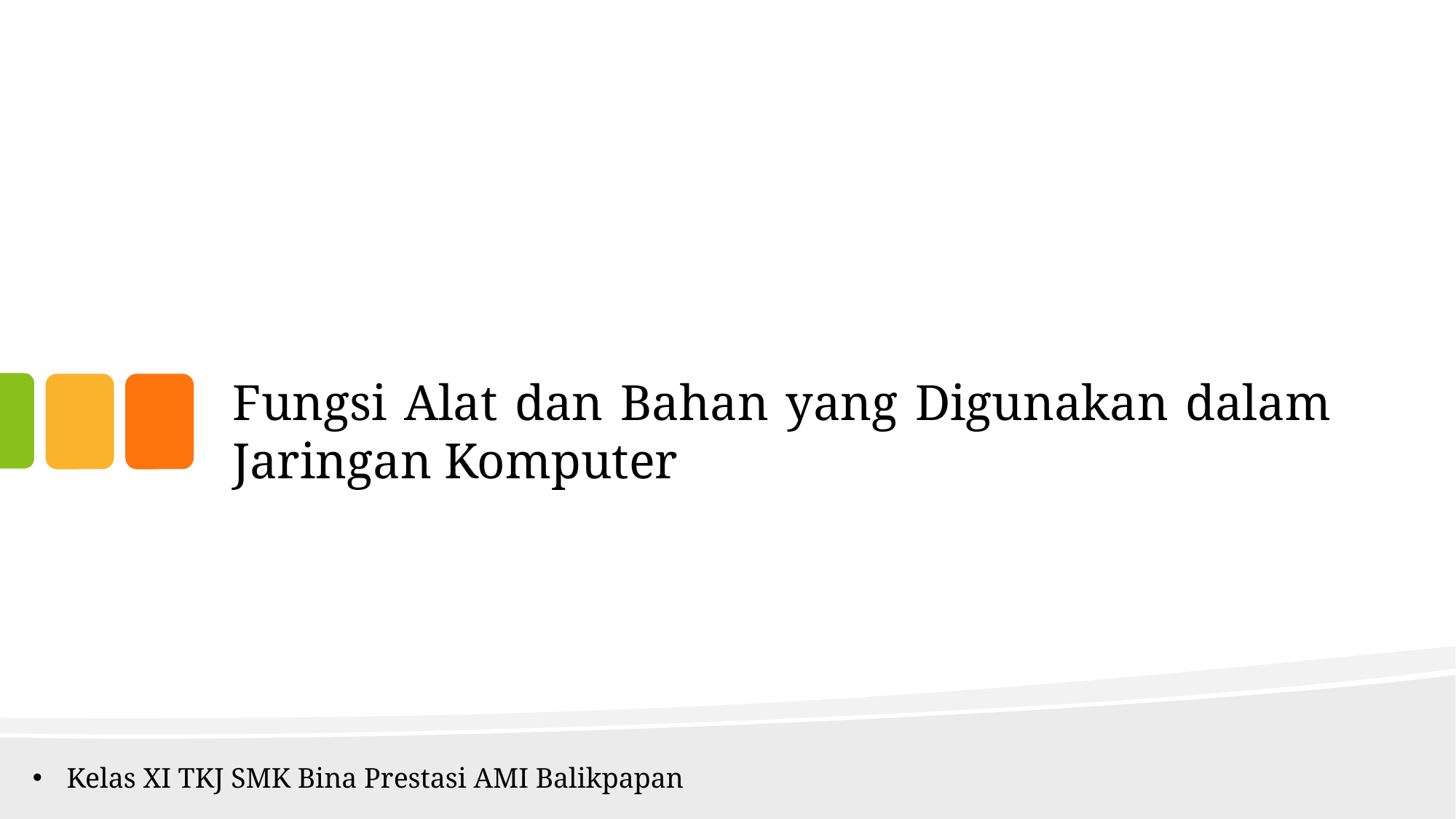

# Fungsi Alat dan Bahan yang Digunakan dalam Jaringan Komputer
Kelas XI TKJ SMK Bina Prestasi AMI Balikpapan